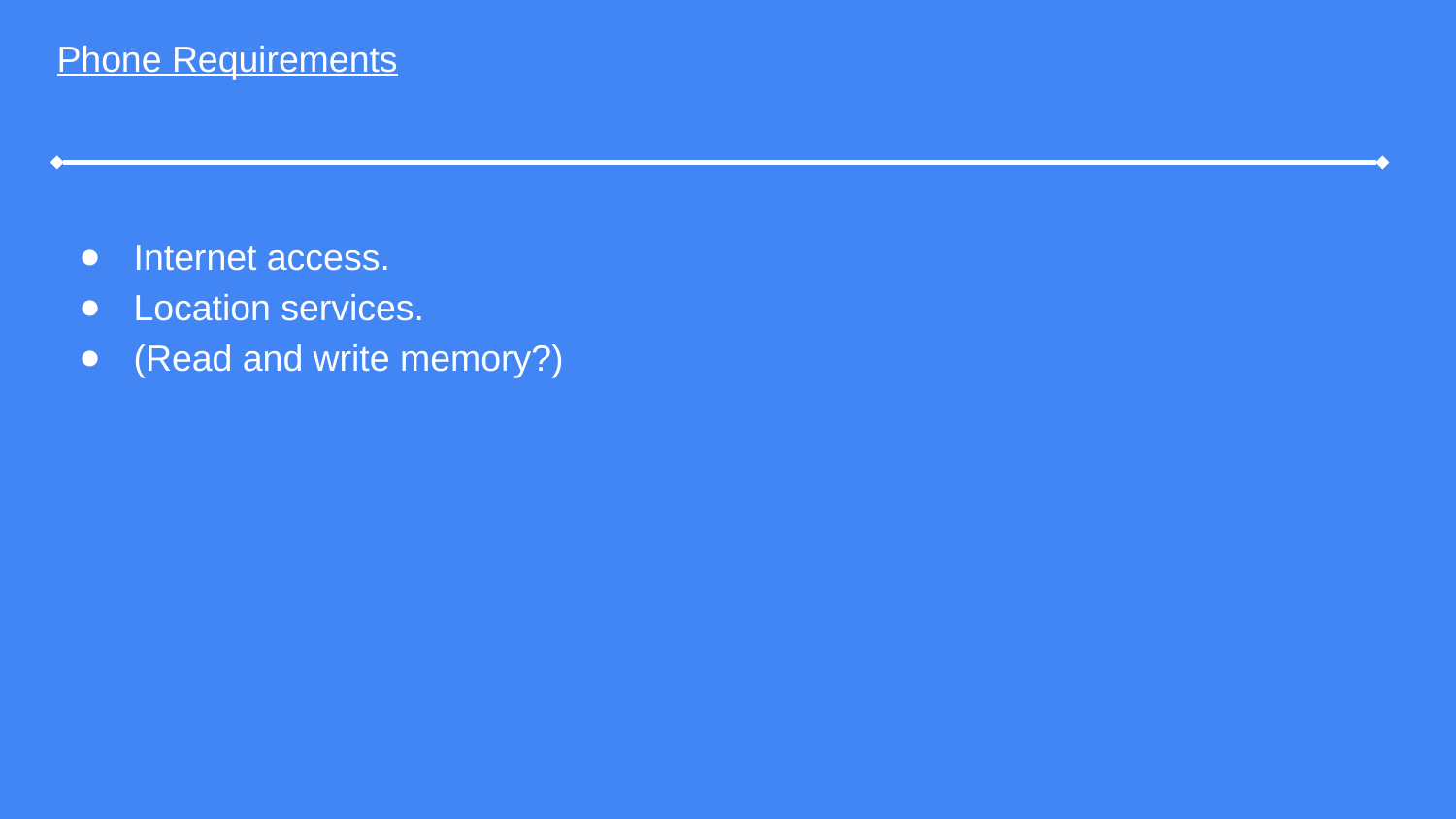

Phone Requirements
Internet access.
Location services.
(Read and write memory?)